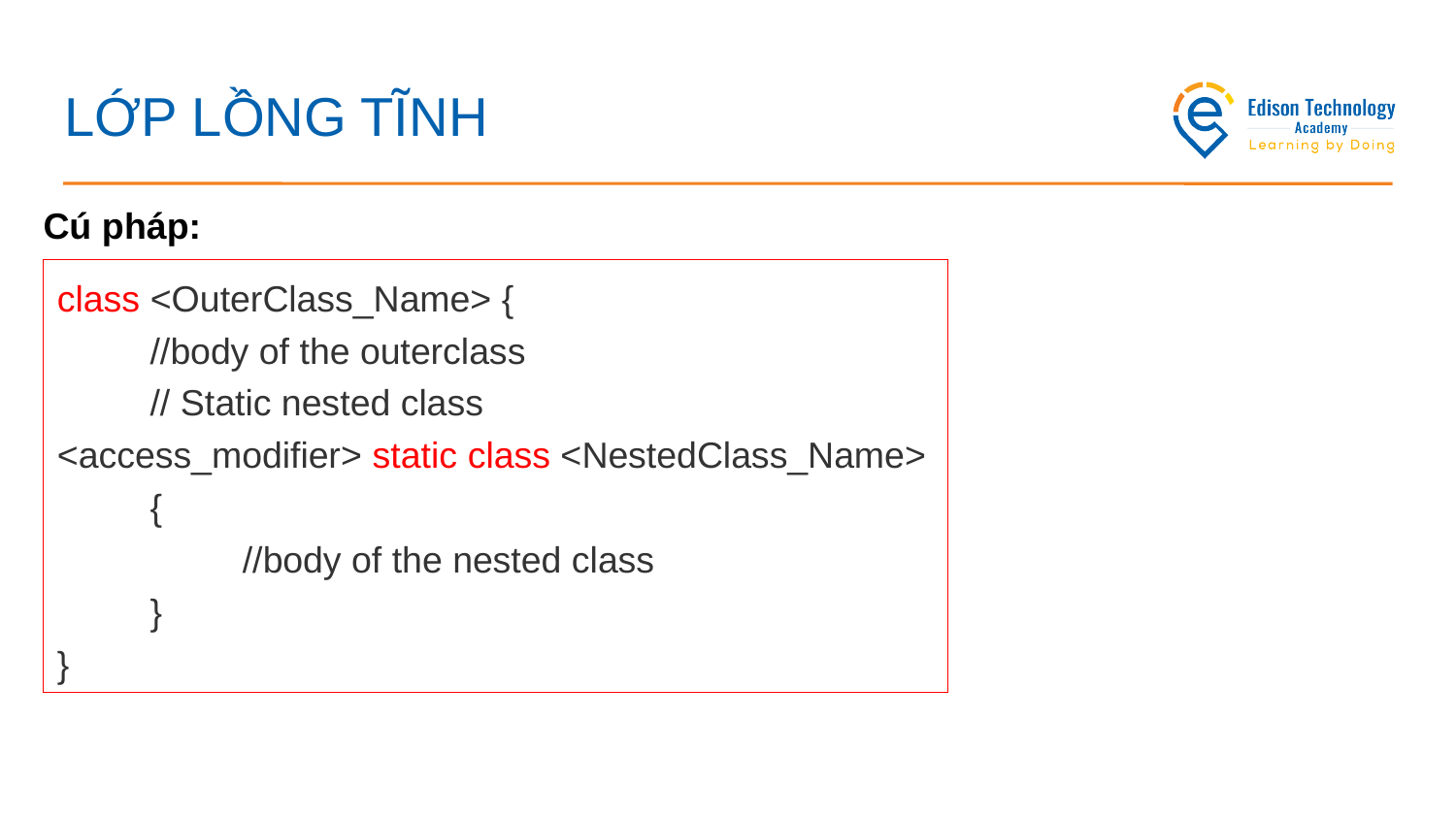

# LỚP LỒNG TĨNH
Cú pháp:
class <OuterClass_Name> {
	//body of the outerclass
  	// Static nested class
<access_modifier> static class <NestedClass_Name>
	{
		//body of the nested class
	}
}